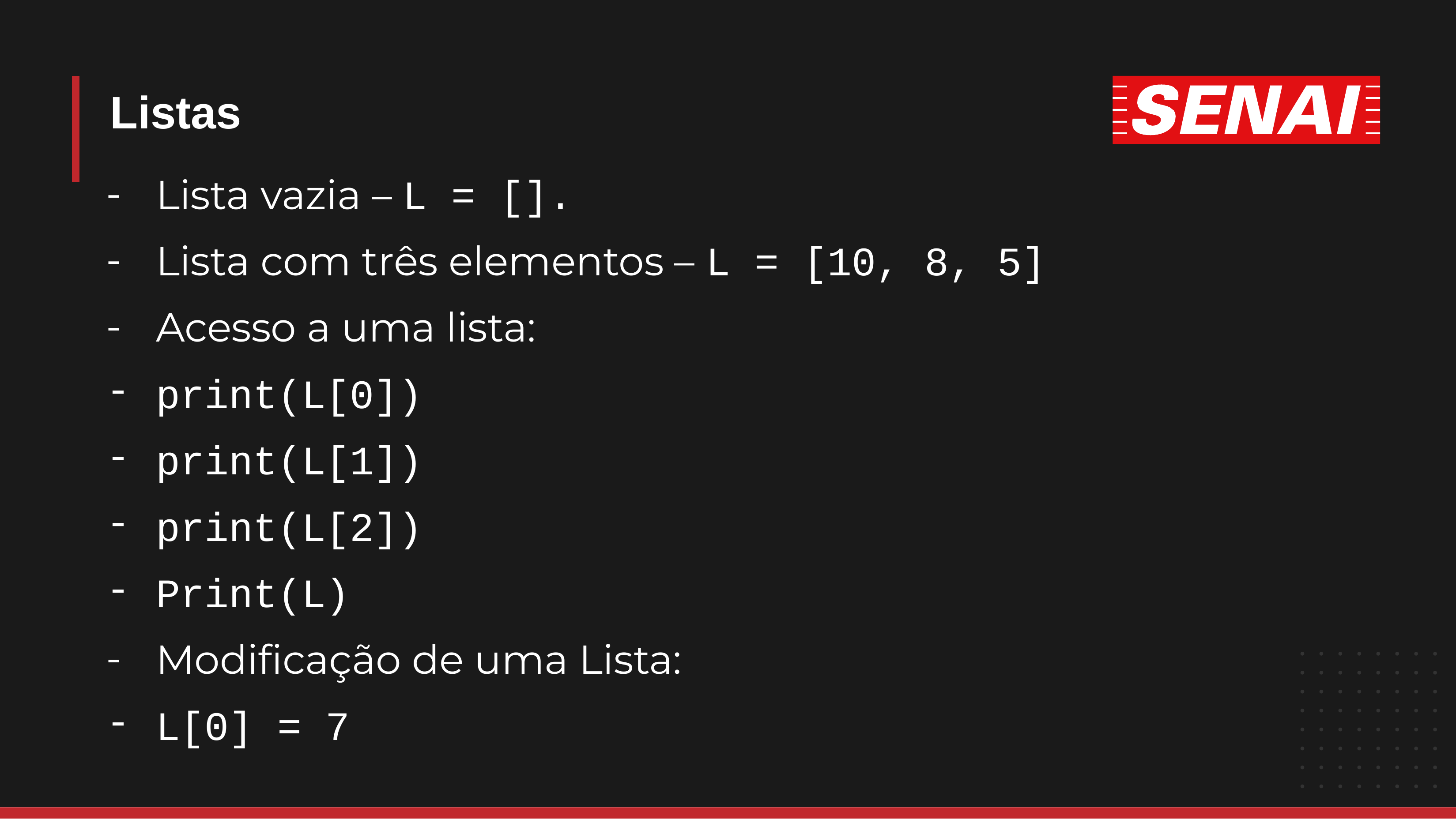

# Listas

Lista vazia – L = [].
Lista com três elementos – L = [10, 8, 5]
Acesso a uma lista:
print(L[0])
print(L[1])
print(L[2])
Print(L)
Modificação de uma Lista:
L[0] = 7